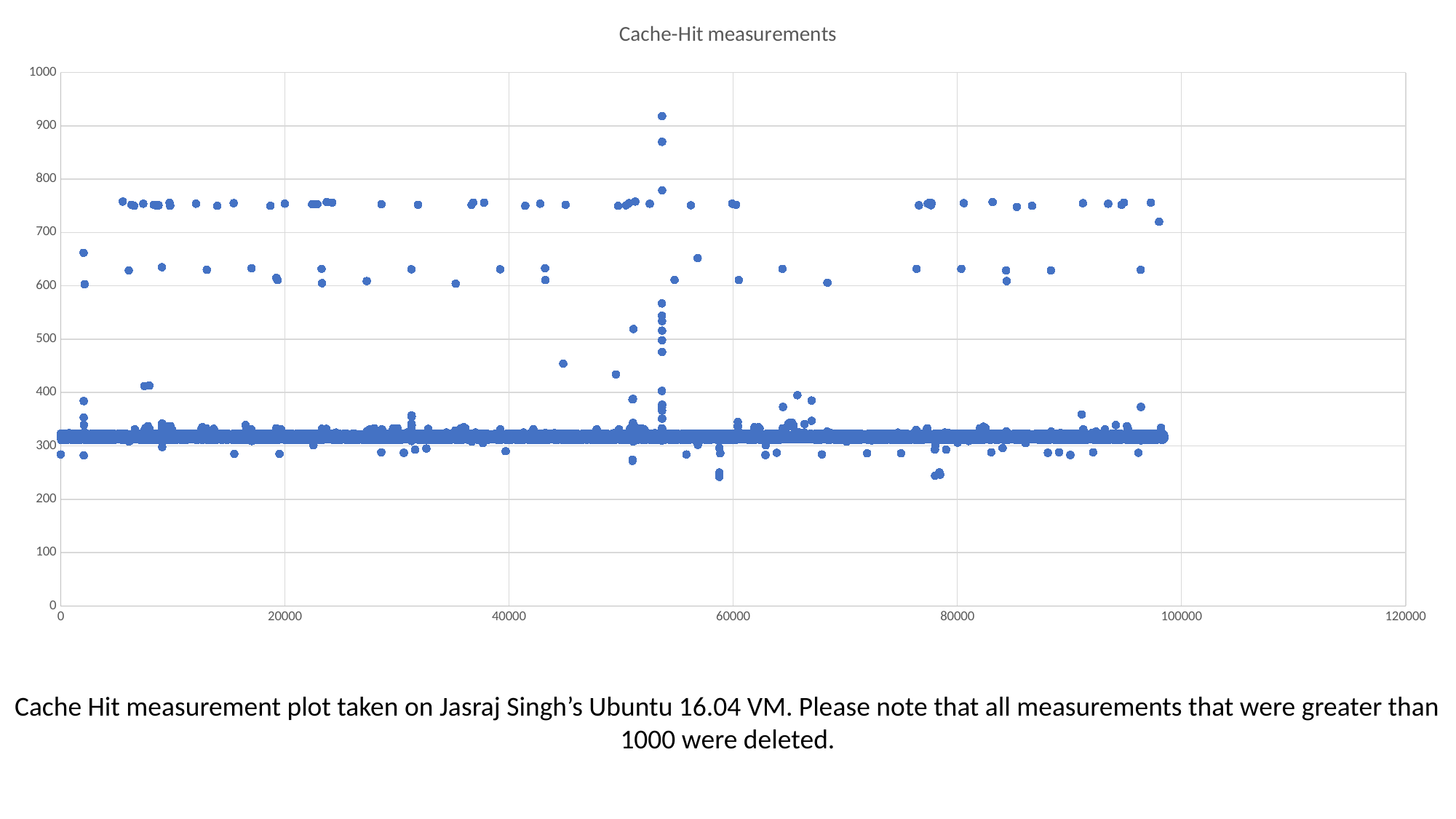

### Chart: Cache-Hit measurements

| Category |  |
|---|---|
Cache Hit measurement plot taken on Jasraj Singh’s Ubuntu 16.04 VM. Please note that all measurements that were greater than 1000 were deleted.